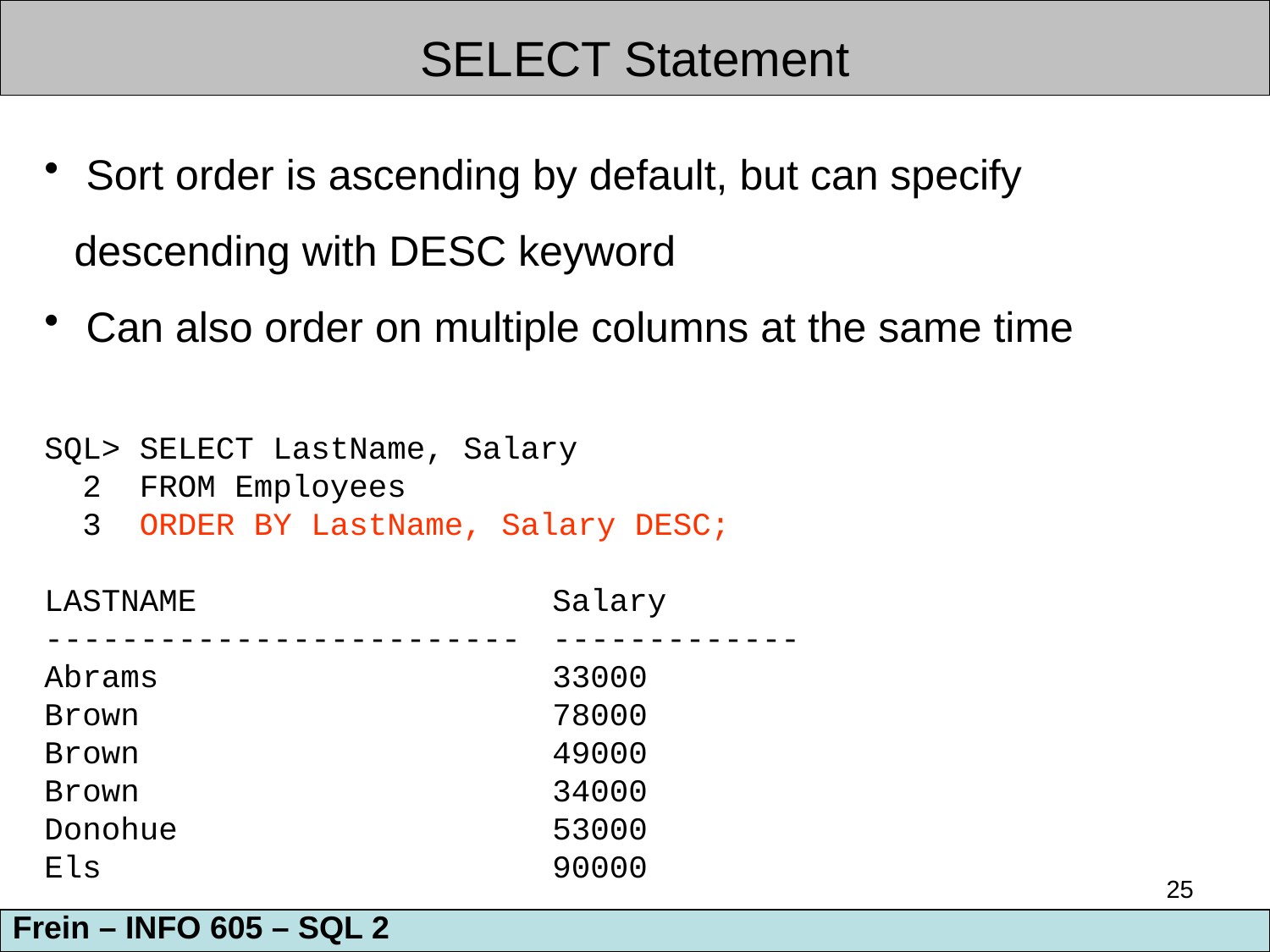

SELECT Statement

 Sort order is ascending by default, but can specify descending with DESC keyword
 Can also order on multiple columns at the same time

SQL> SELECT LastName, Salary
  2  FROM Employees
  3  ORDER BY LastName, Salary DESC;

LASTNAME			Salary
-------------------------	-------------
Abrams				33000
Brown				78000
Brown				49000
Brown				34000
Donohue			53000
Els				90000
25
Frein – INFO 605 – SQL 2